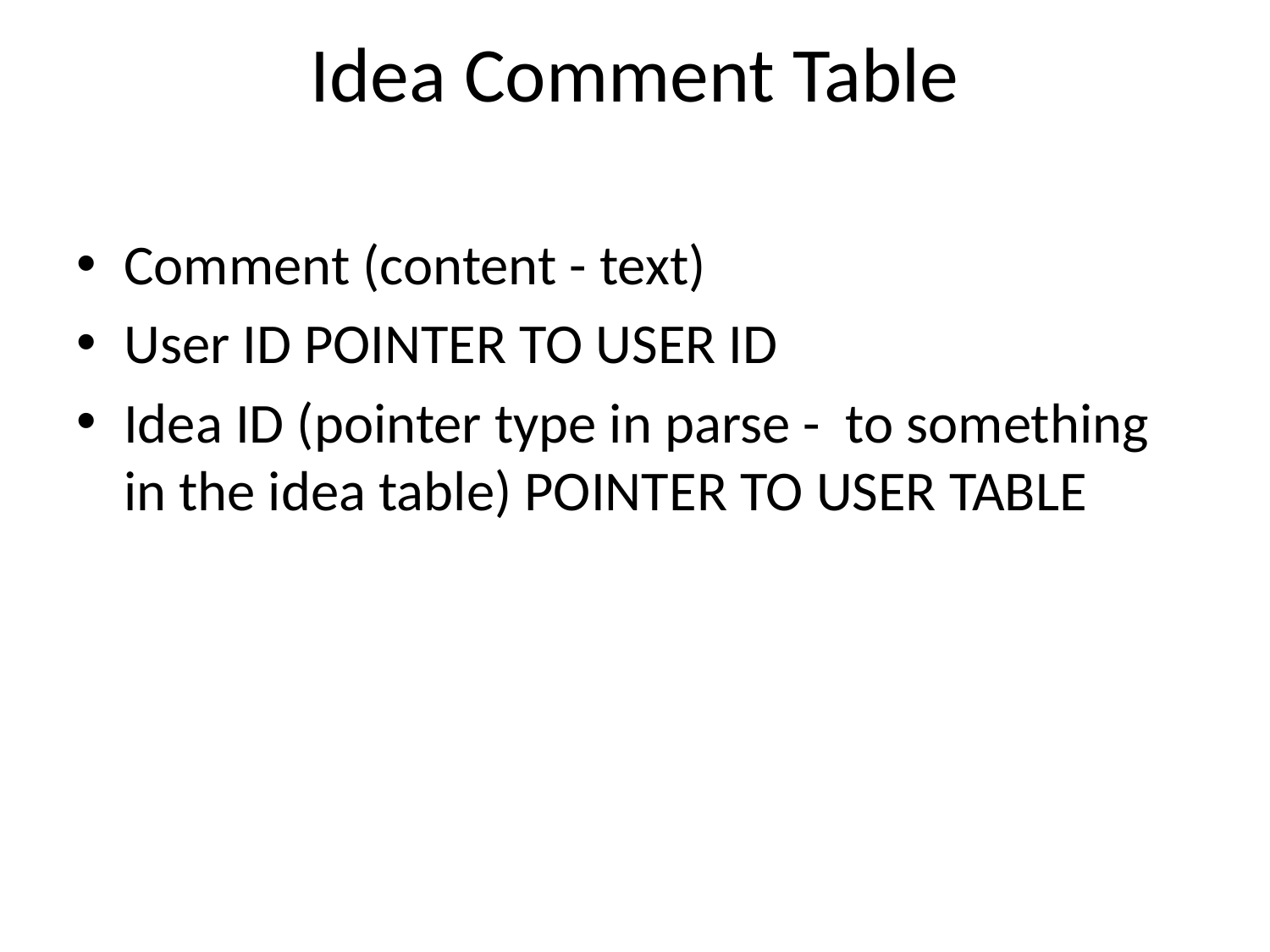

# Idea Comment Table

Comment (content - text)
User ID POINTER TO USER ID
Idea ID (pointer type in parse -  to something in the idea table) POINTER TO USER TABLE